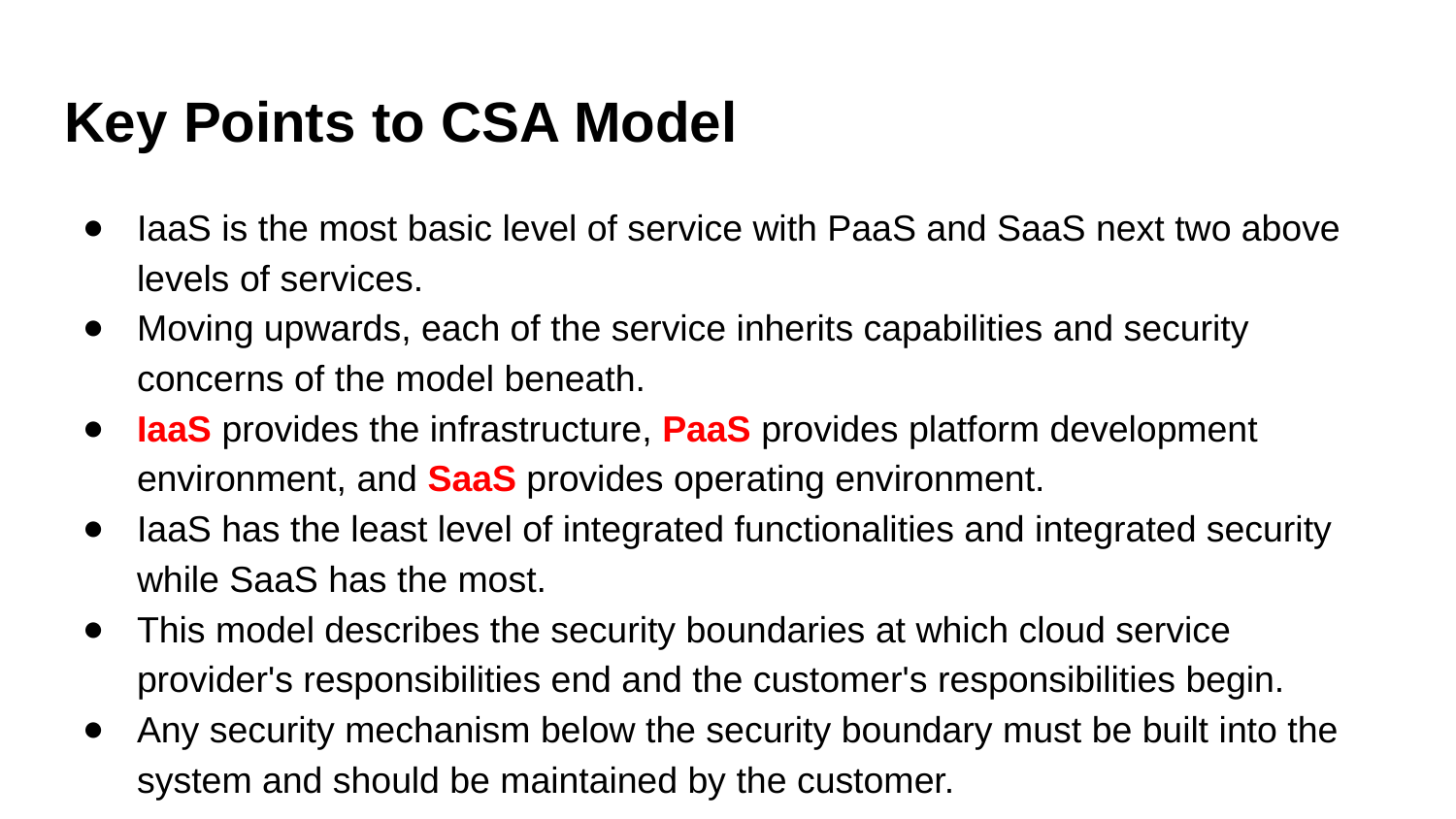

# Key Points to CSA Model
IaaS is the most basic level of service with PaaS and SaaS next two above levels of services.
Moving upwards, each of the service inherits capabilities and security concerns of the model beneath.
IaaS provides the infrastructure, PaaS provides platform development environment, and SaaS provides operating environment.
IaaS has the least level of integrated functionalities and integrated security while SaaS has the most.
This model describes the security boundaries at which cloud service provider's responsibilities end and the customer's responsibilities begin.
Any security mechanism below the security boundary must be built into the system and should be maintained by the customer.